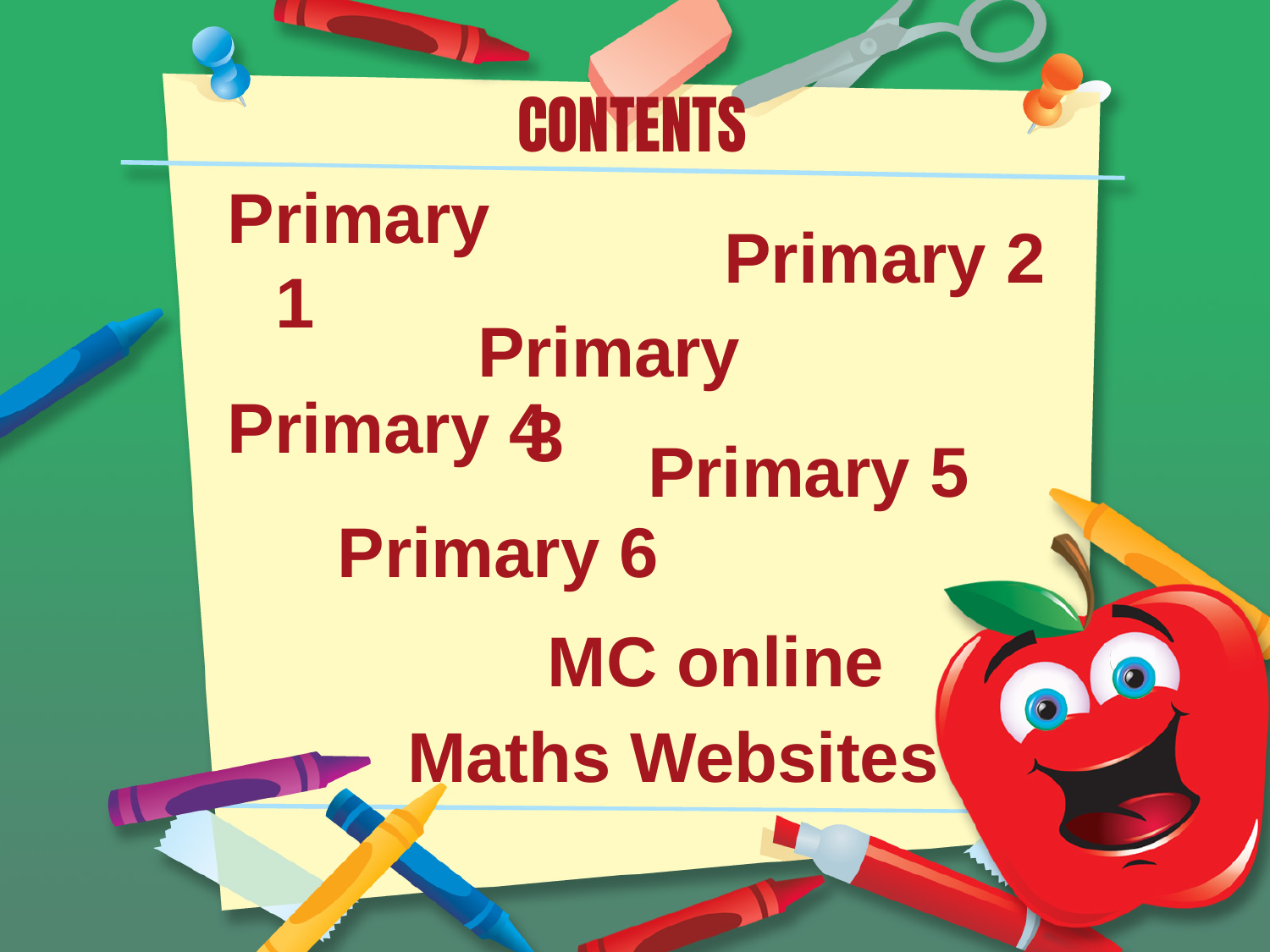

# CONTENTS
Primary 1
Primary 2
Primary 3
Primary 4
Primary 5
Primary 6
MC online
Maths Websites